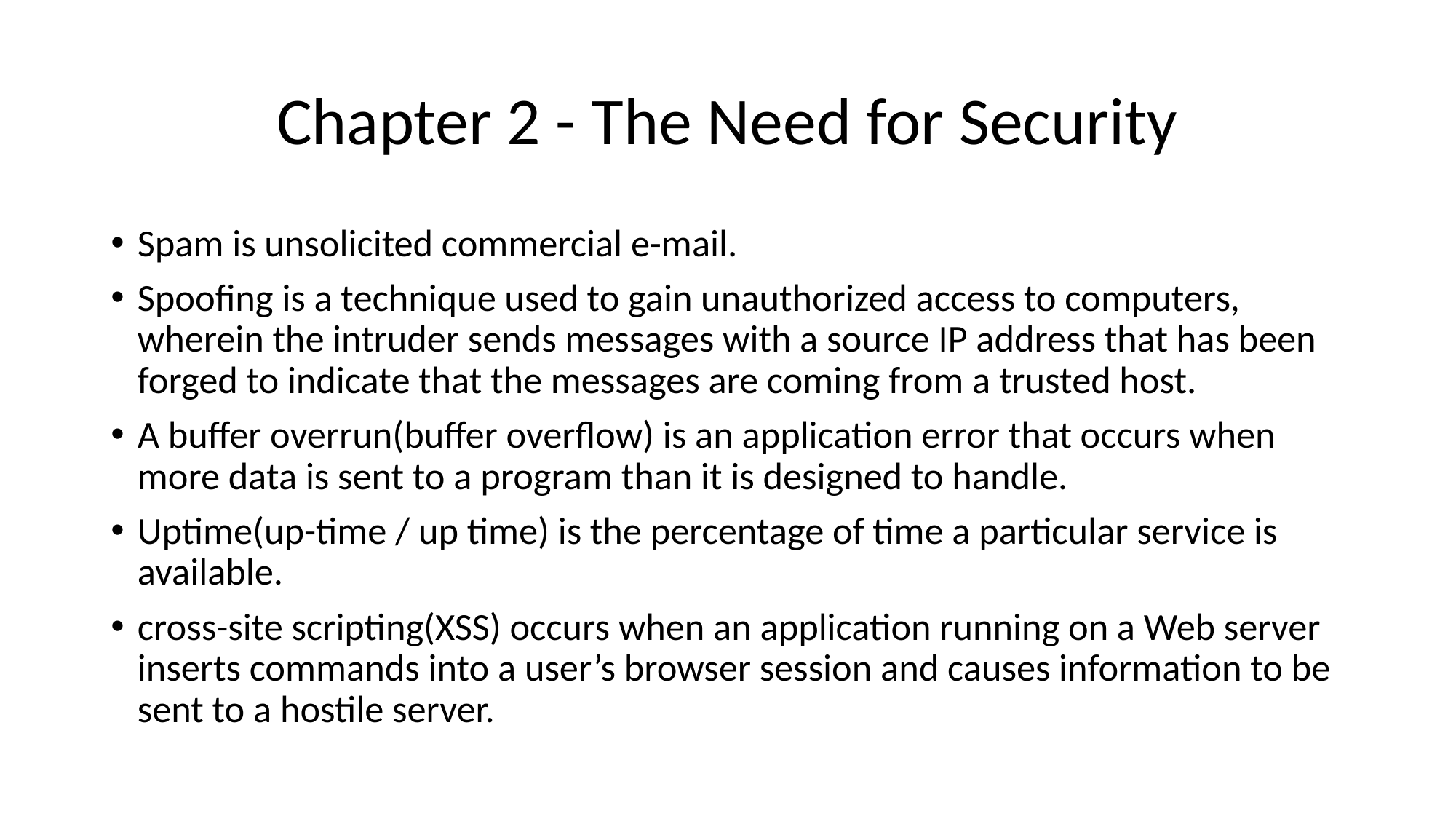

# Chapter 2 - The Need for Security
Spam is unsolicited commercial e-mail.
Spoofing is a technique used to gain unauthorized access to computers, wherein the intruder sends messages with a source IP address that has been forged to indicate that the messages are coming from a trusted host.
A buffer overrun(buffer overflow) is an application error that occurs when more data is sent to a program than it is designed to handle.
Uptime(up-time / up time) is the percentage of time a particular service is available.
cross-site scripting(XSS) occurs when an application running on a Web server inserts commands into a user’s browser session and causes information to be sent to a hostile server.